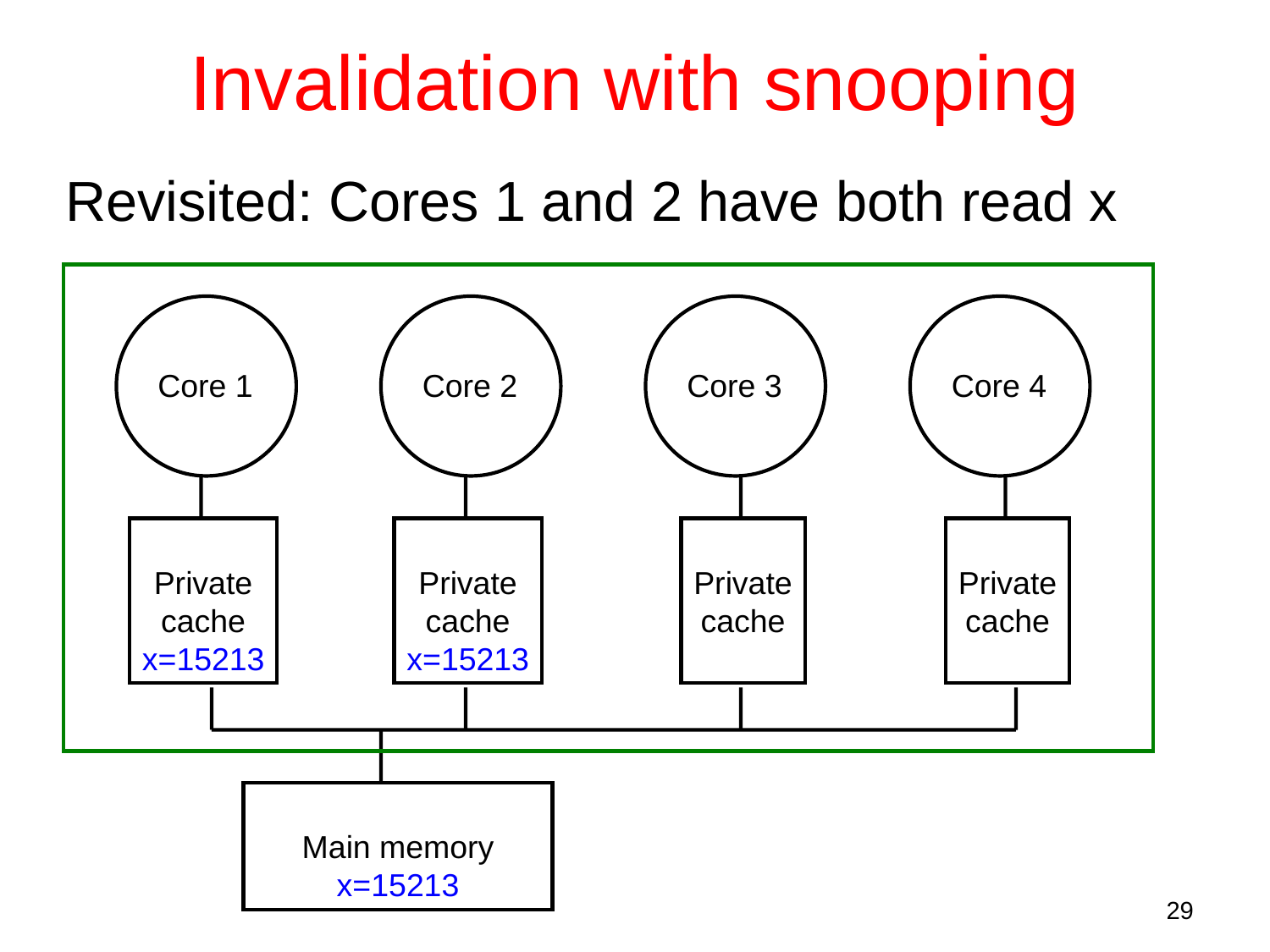

Invalidation with snooping
Revisited: Cores 1 and 2 have both read x

Core 1

Core 2

Core 3

Core 4

Private
cache
x=15213
Private
cache
x=15213
Private
cache

Private
cache

Main memory
x=15213
29